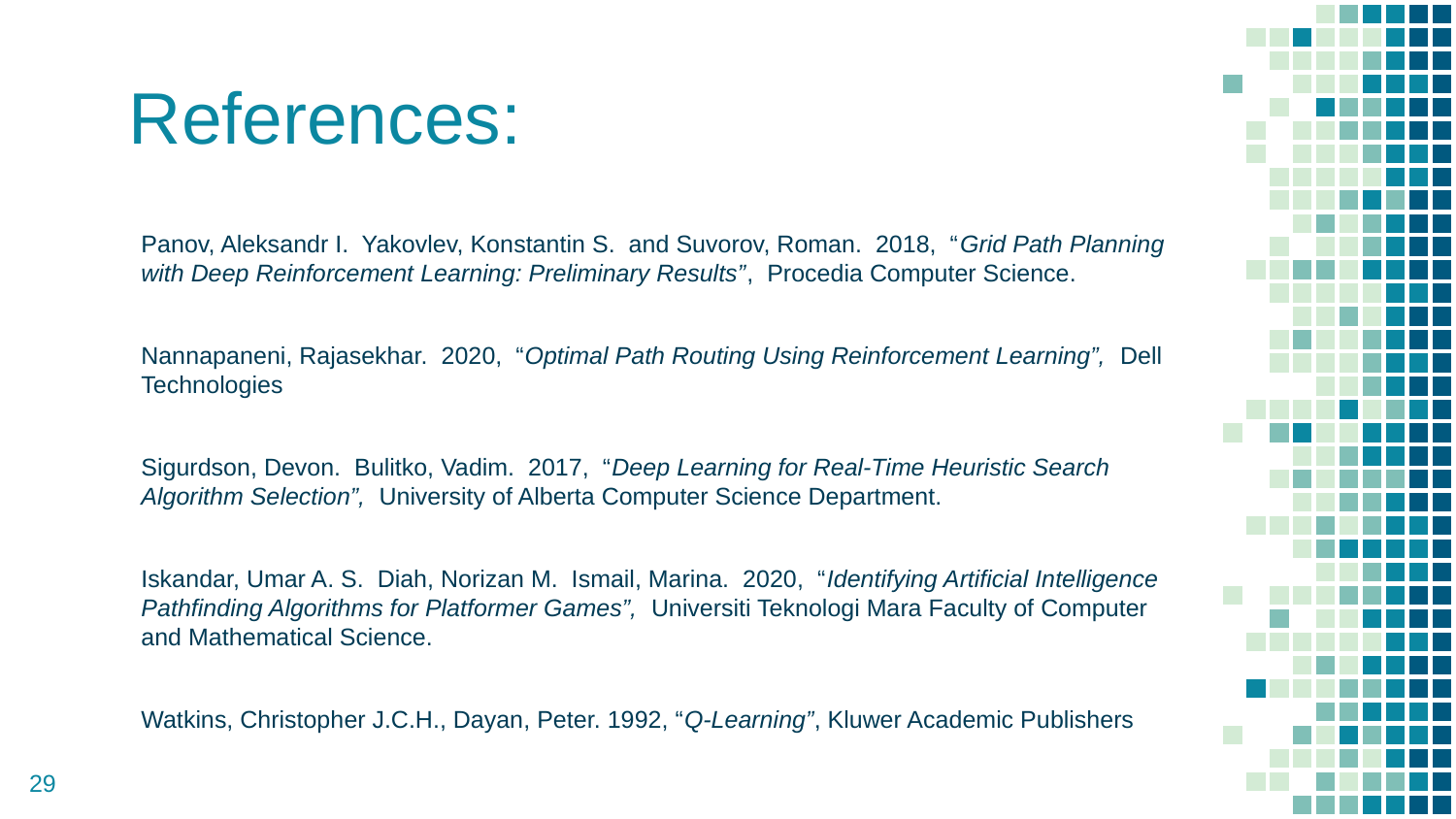

# References:

Panov, Aleksandr I.  Yakovlev, Konstantin S.  and Suvorov, Roman.  2018,  “Grid Path Planning with Deep Reinforcement Learning: Preliminary Results”,  Procedia Computer Science.

Nannapaneni, Rajasekhar.  2020,  “Optimal Path Routing Using Reinforcement Learning”,  Dell Technologies

Sigurdson, Devon.  Bulitko, Vadim.  2017,  “Deep Learning for Real-Time Heuristic Search Algorithm Selection”,  University of Alberta Computer Science Department.

Iskandar, Umar A. S.  Diah, Norizan M.  Ismail, Marina.  2020,  “Identifying Artificial Intelligence Pathfinding Algorithms for Platformer Games”,  Universiti Teknologi Mara Faculty of Computer and Mathematical Science.

Watkins, Christopher J.C.H., Dayan, Peter. 1992, “Q-Learning”, Kluwer Academic Publishers

29